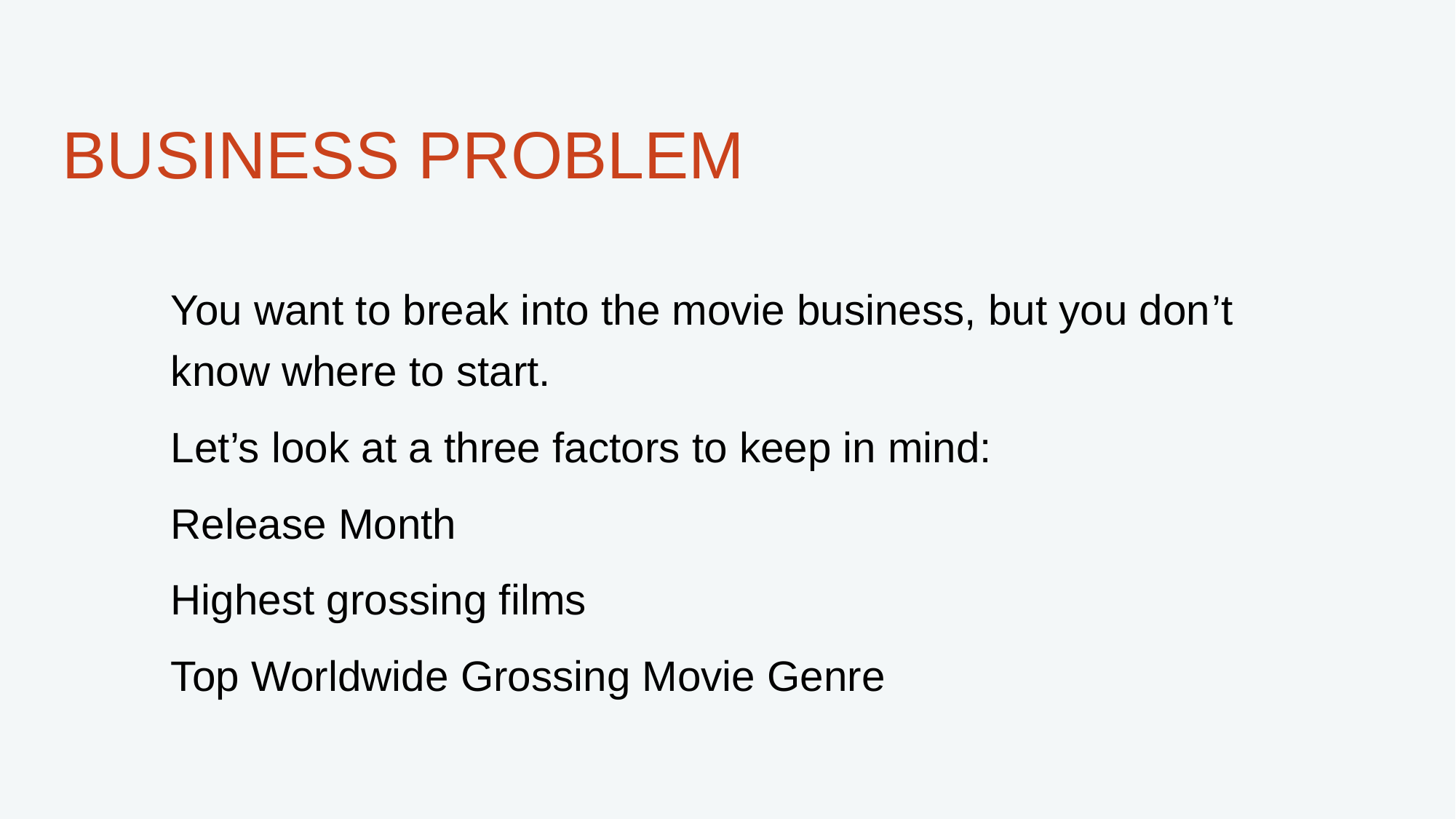

# BUSINESS PROBLEM
You want to break into the movie business, but you don’t know where to start.
Let’s look at a three factors to keep in mind:
Release Month
Highest grossing films
Top Worldwide Grossing Movie Genre